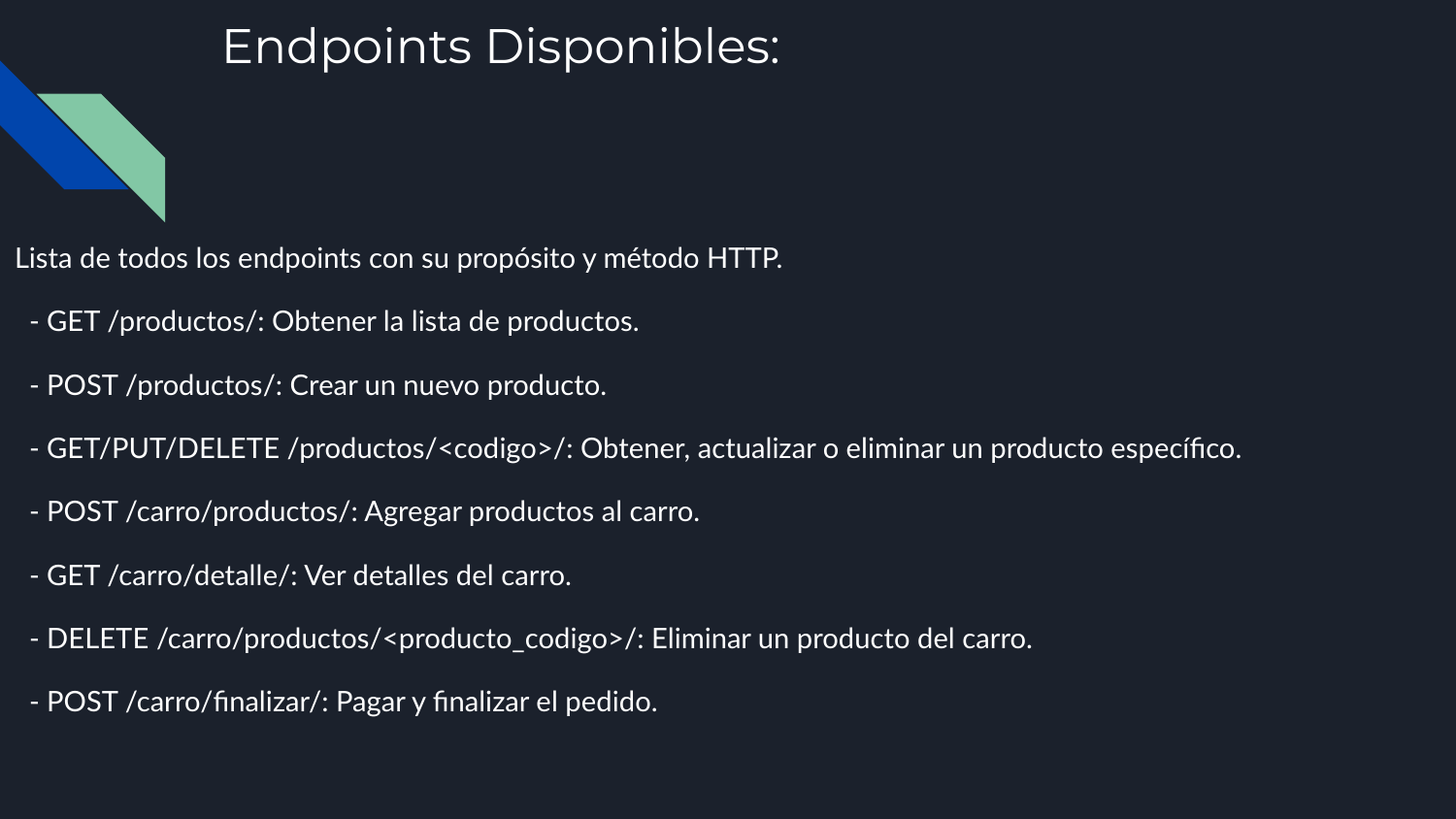

# Endpoints Disponibles:
Lista de todos los endpoints con su propósito y método HTTP.
  - GET /productos/: Obtener la lista de productos.
  - POST /productos/: Crear un nuevo producto.
  - GET/PUT/DELETE /productos/<codigo>/: Obtener, actualizar o eliminar un producto específico.
  - POST /carro/productos/: Agregar productos al carro.
  - GET /carro/detalle/: Ver detalles del carro.
  - DELETE /carro/productos/<producto_codigo>/: Eliminar un producto del carro.
  - POST /carro/finalizar/: Pagar y finalizar el pedido.